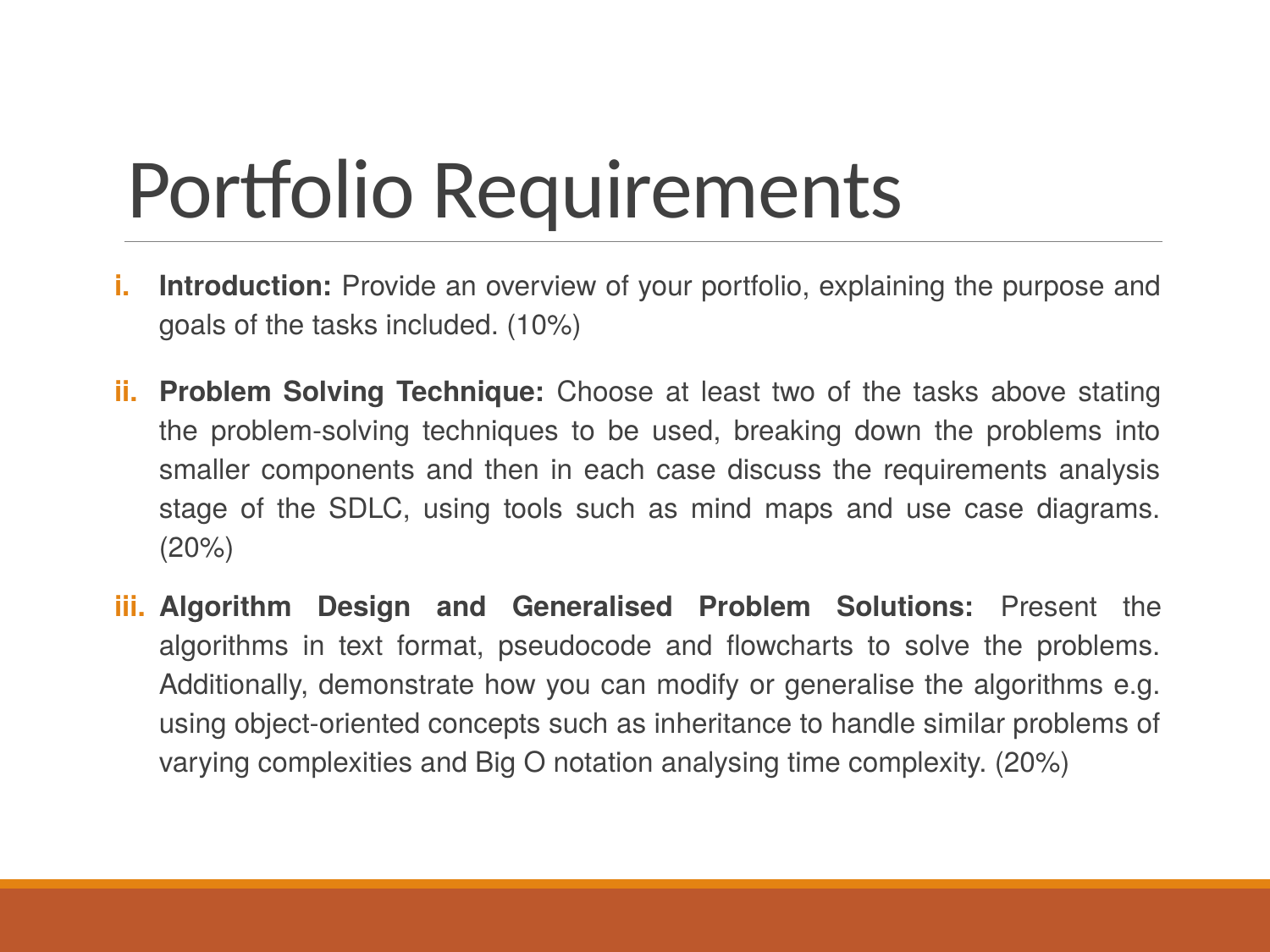

# Portfolio Requirements
Introduction: Provide an overview of your portfolio, explaining the purpose and goals of the tasks included. (10%)
Problem Solving Technique: Choose at least two of the tasks above stating the problem-solving techniques to be used, breaking down the problems into smaller components and then in each case discuss the requirements analysis stage of the SDLC, using tools such as mind maps and use case diagrams. (20%)
Algorithm Design and Generalised Problem Solutions: Present the algorithms in text format, pseudocode and flowcharts to solve the problems. Additionally, demonstrate how you can modify or generalise the algorithms e.g. using object-oriented concepts such as inheritance to handle similar problems of varying complexities and Big O notation analysing time complexity. (20%)